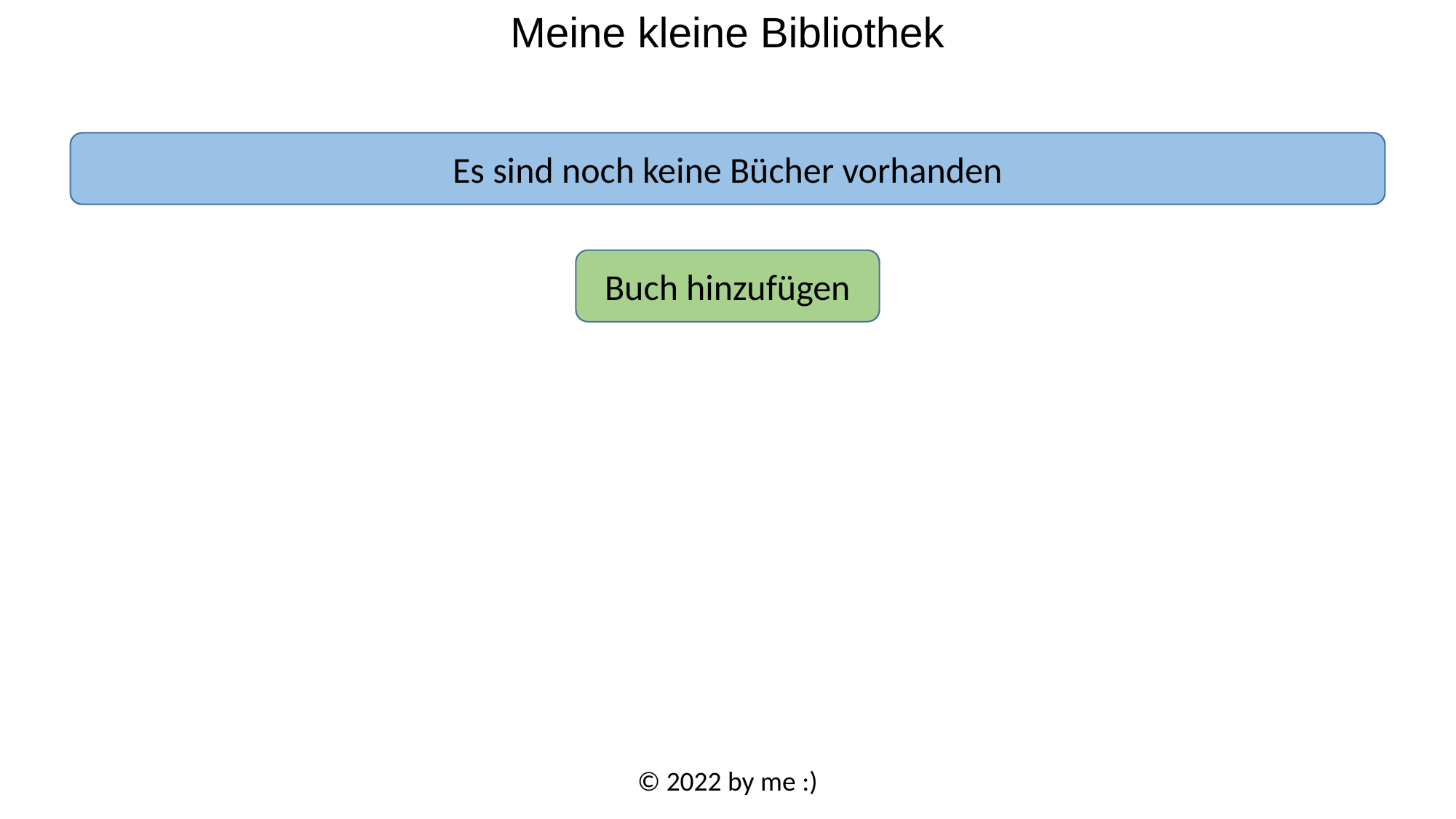

Meine kleine Bibliothek
Es sind noch keine Bücher vorhanden
Buch hinzufügen
© 2022 by me :)